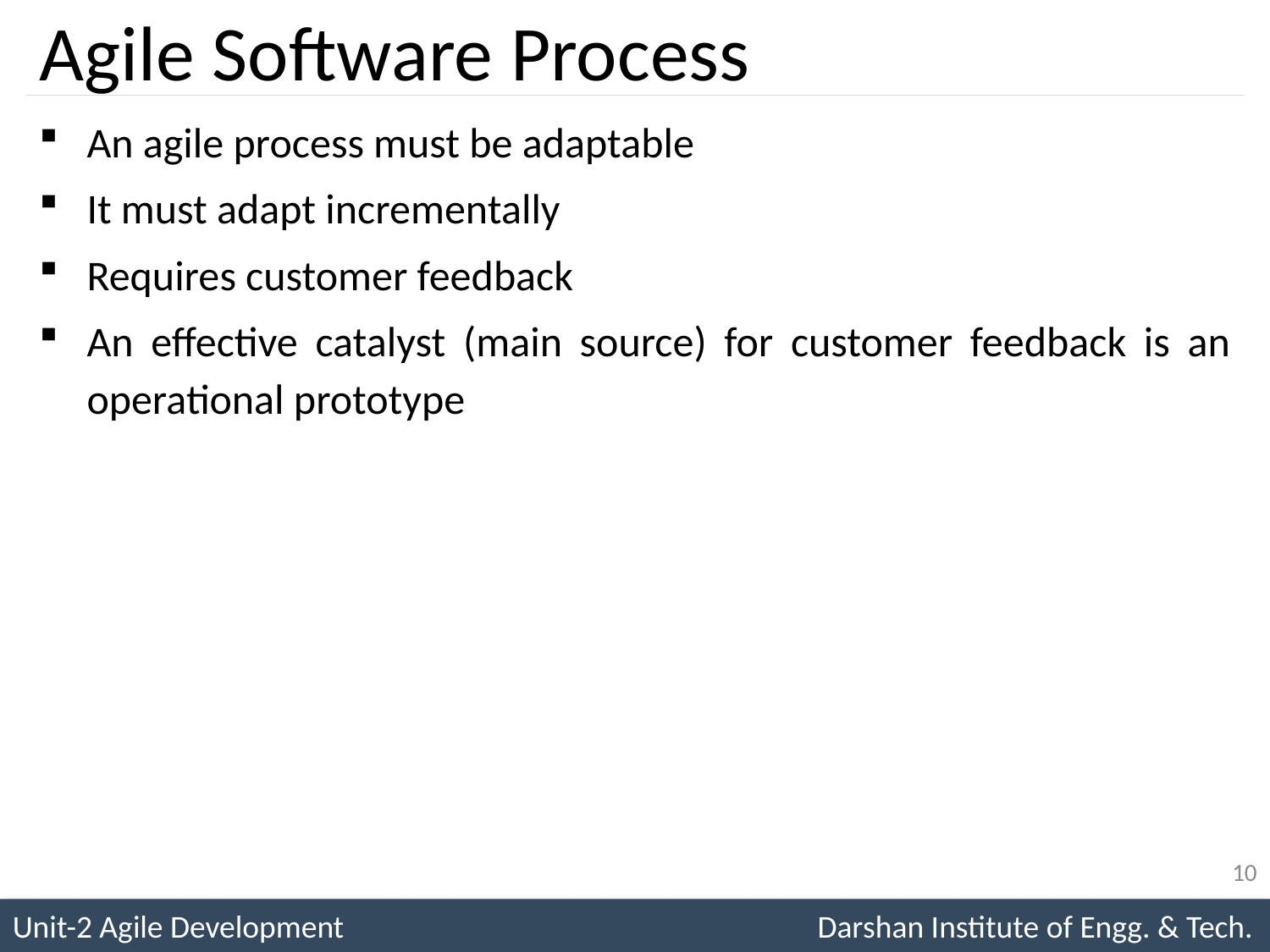

# Agile Software Process
An agile process must be adaptable
It must adapt incrementally
Requires customer feedback
An effective catalyst (main source) for customer feedback is an operational prototype
10